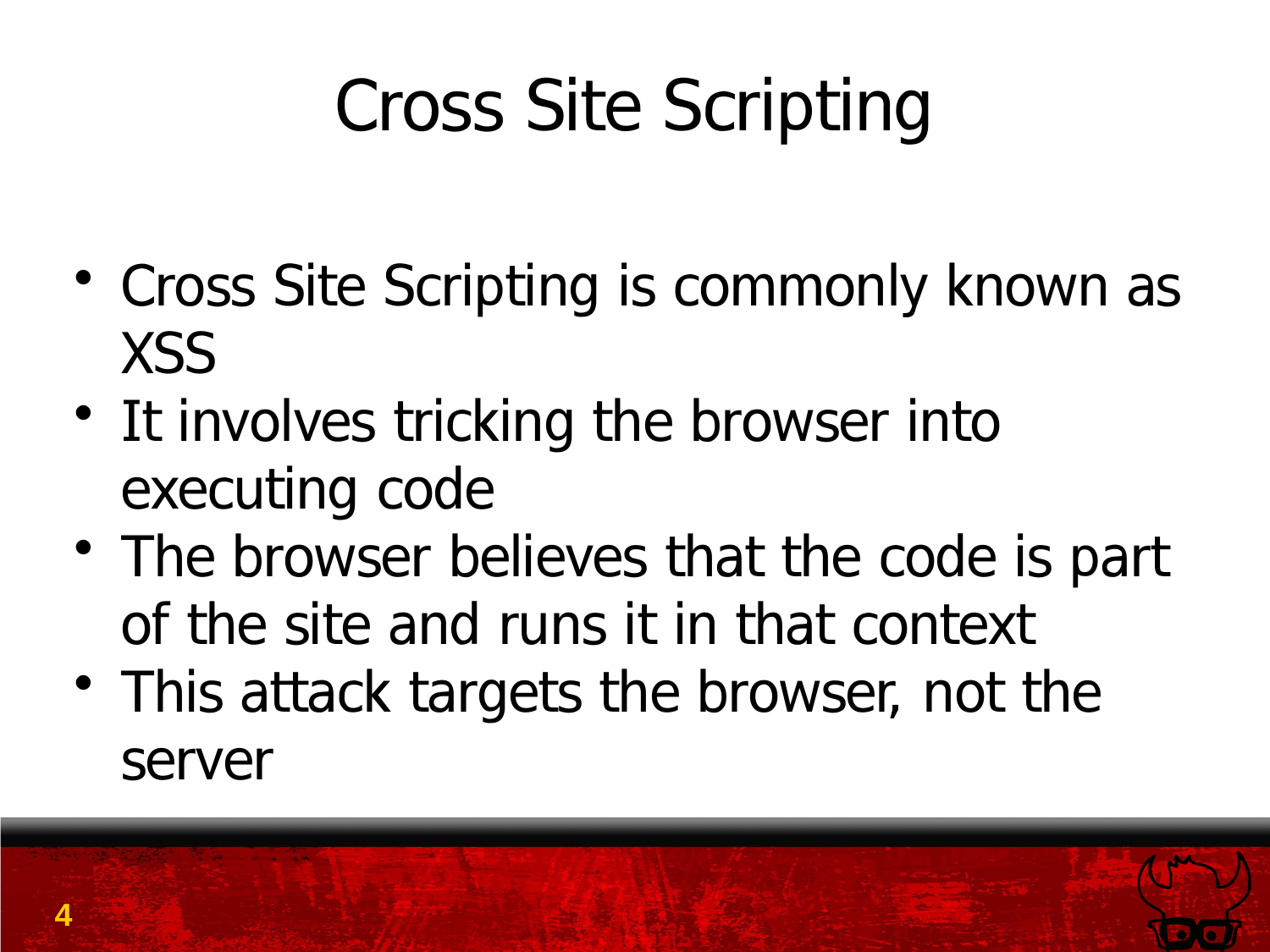

# Cross Site Scripting
Cross Site Scripting is commonly known as XSS
It involves tricking the browser into executing code
The browser believes that the code is part of the site and runs it in that context
This attack targets the browser, not the server